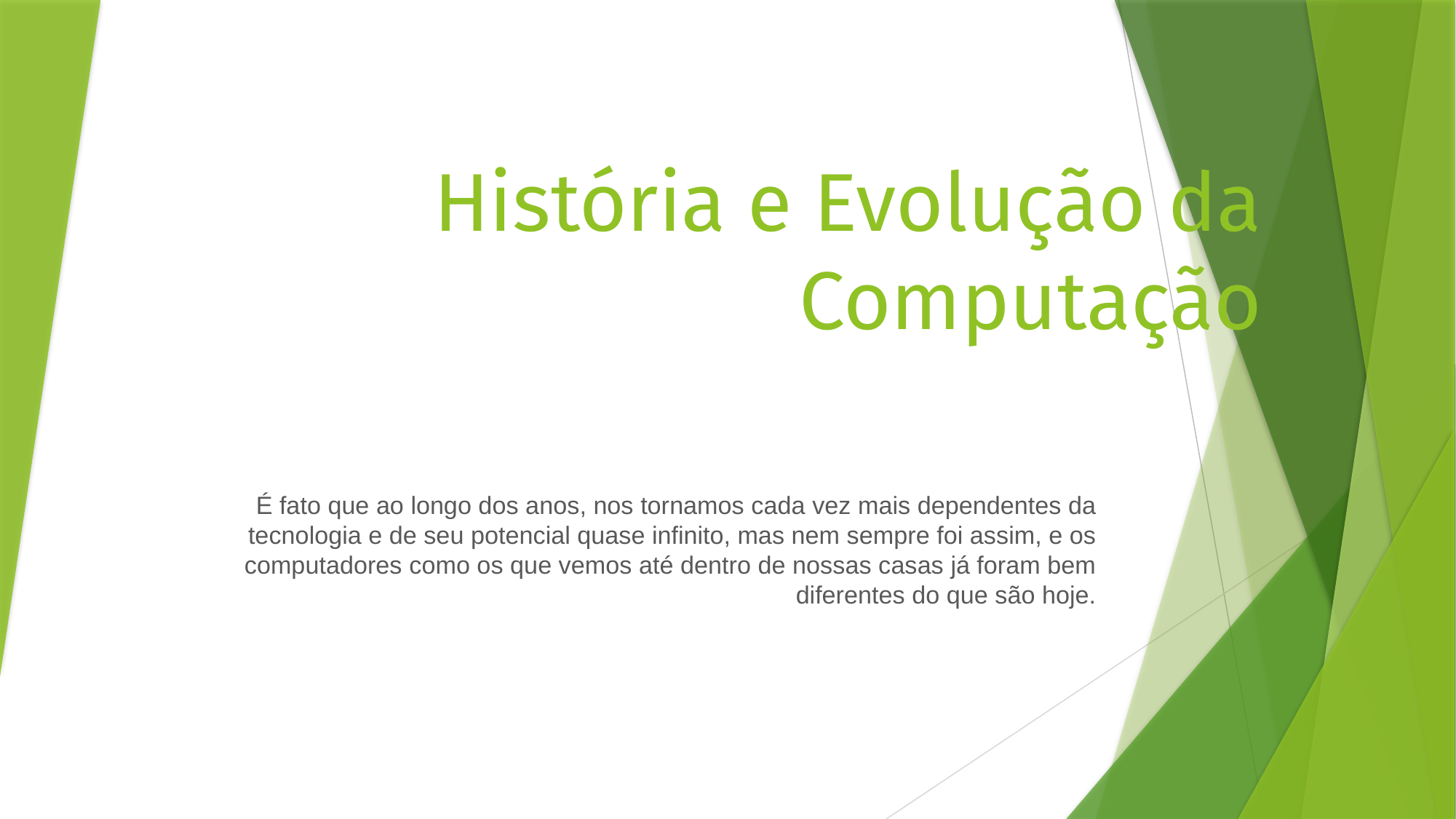

# História e Evolução da Computação
É fato que ao longo dos anos, nos tornamos cada vez mais dependentes da tecnologia e de seu potencial quase infinito, mas nem sempre foi assim, e os computadores como os que vemos até dentro de nossas casas já foram bem diferentes do que são hoje.